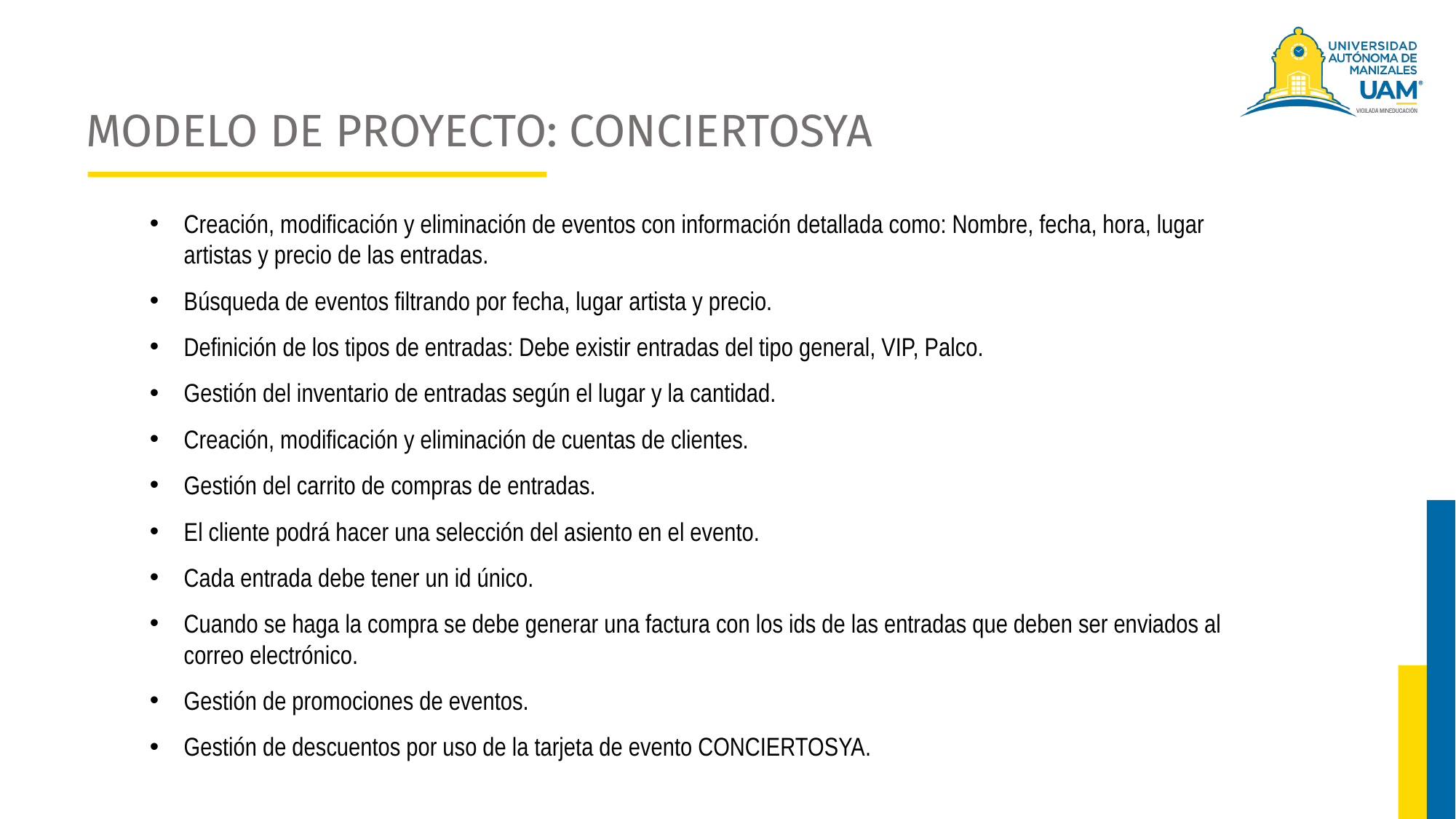

# MODELO DE PROYECTO: CONCIERTOSYA

Creación, modificación y eliminación de eventos con información detallada como: Nombre, fecha, hora, lugar artistas y precio de las entradas.
Búsqueda de eventos filtrando por fecha, lugar artista y precio.
Definición de los tipos de entradas: Debe existir entradas del tipo general, VIP, Palco.
Gestión del inventario de entradas según el lugar y la cantidad.
Creación, modificación y eliminación de cuentas de clientes.
Gestión del carrito de compras de entradas.
El cliente podrá hacer una selección del asiento en el evento.
Cada entrada debe tener un id único.
Cuando se haga la compra se debe generar una factura con los ids de las entradas que deben ser enviados al correo electrónico.
Gestión de promociones de eventos.
Gestión de descuentos por uso de la tarjeta de evento CONCIERTOSYA.